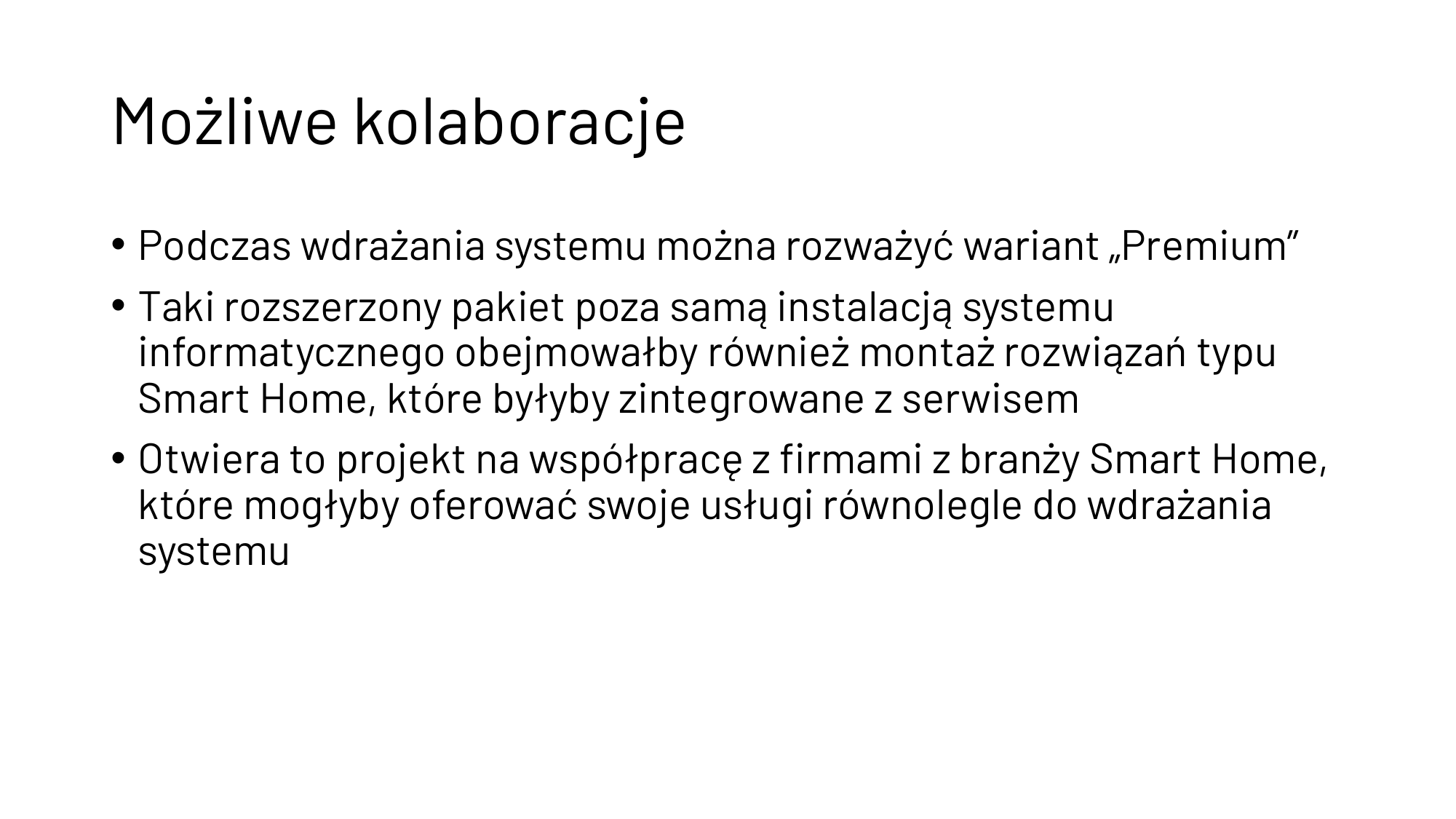

# Możliwe kolaboracje
Podczas wdrażania systemu można rozważyć wariant „Premium”
Taki rozszerzony pakiet poza samą instalacją systemu informatycznego obejmowałby również montaż rozwiązań typu Smart Home, które byłyby zintegrowane z serwisem
Otwiera to projekt na współpracę z firmami z branży Smart Home, które mogłyby oferować swoje usługi równolegle do wdrażania systemu